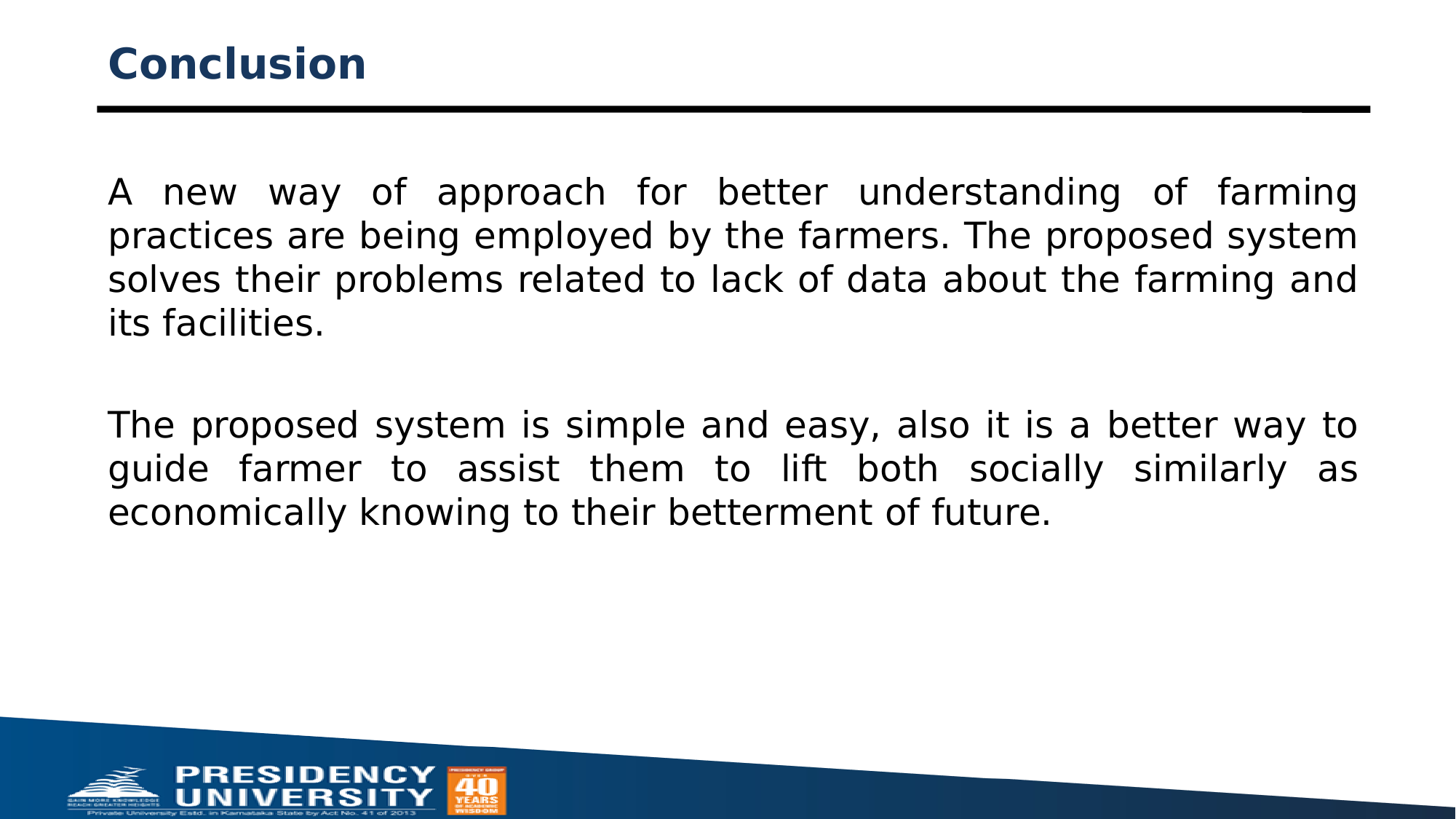

# Conclusion
A new way of approach for better understanding of farming practices are being employed by the farmers. The proposed system solves their problems related to lack of data about the farming and its facilities.

The proposed system is simple and easy, also it is a better way to guide farmer to assist them to lift both socially similarly as economically knowing to their betterment of future.